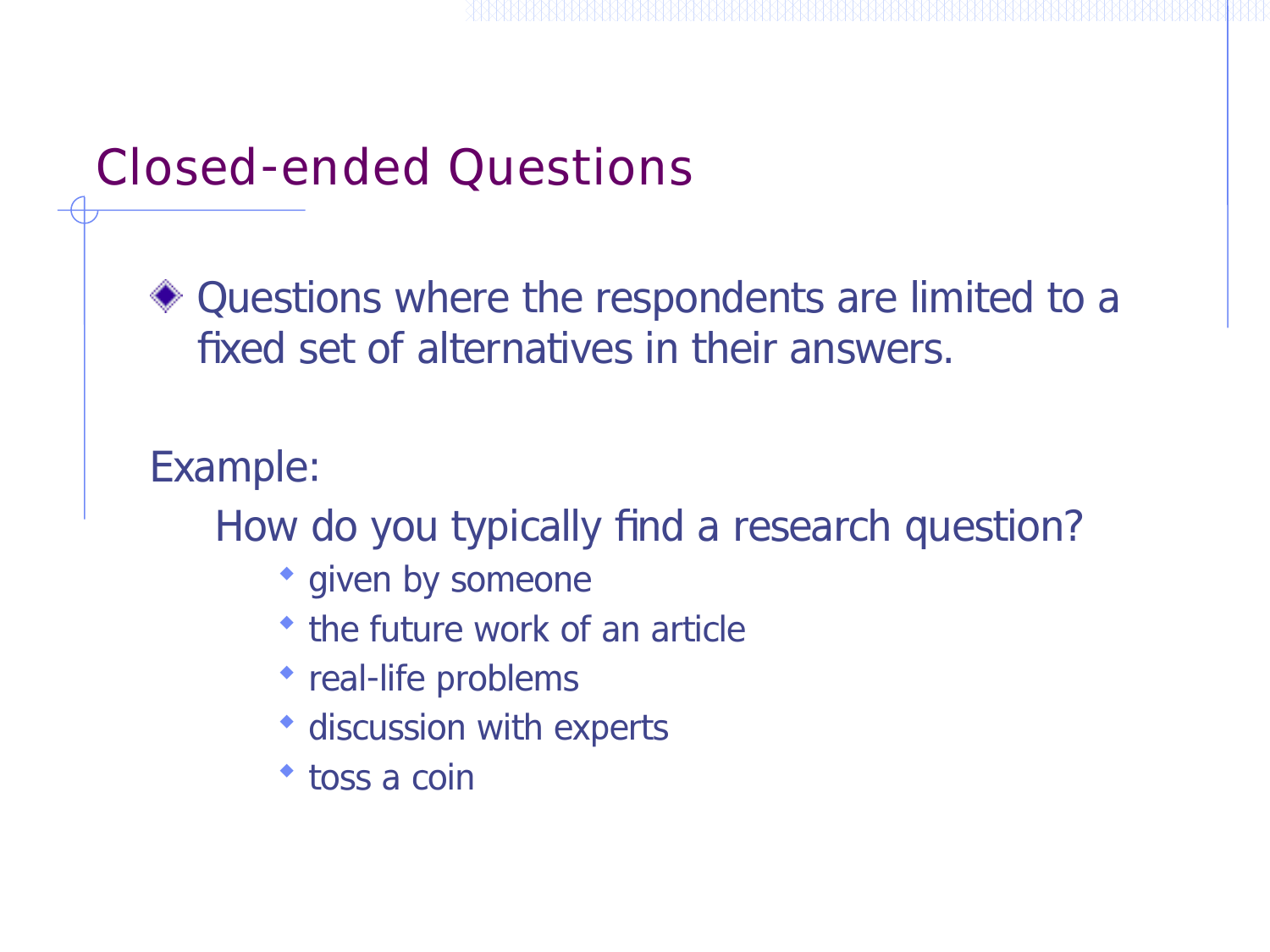

# Closed-ended Questions
Questions where the respondents are limited to a fixed set of alternatives in their answers.

Example:
     How do you typically find a research question?
given by someone
the future work of an article
real-life problems
discussion with experts
toss a coin